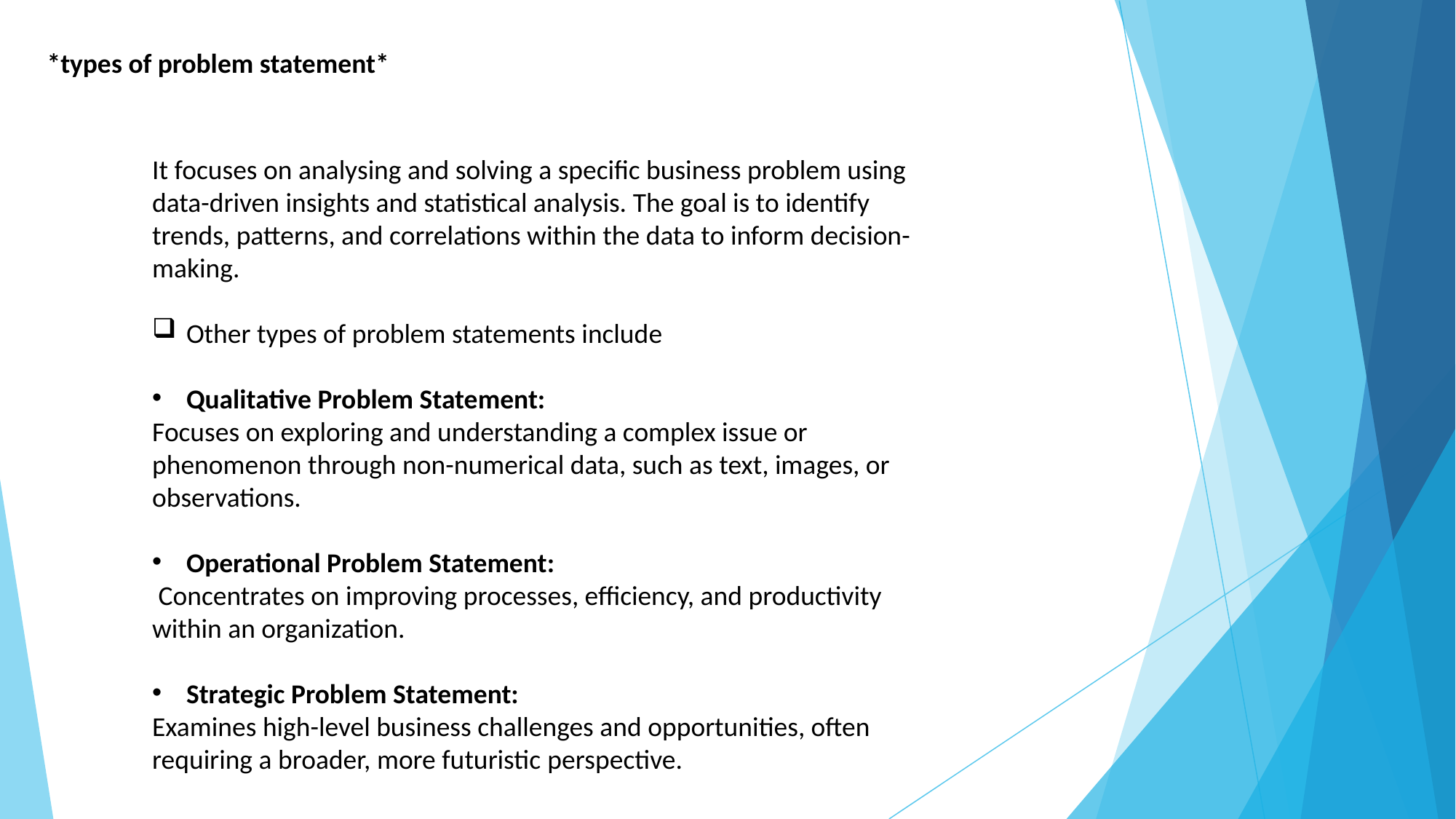

# *types of problem statement*
It focuses on analysing and solving a specific business problem using data-driven insights and statistical analysis. The goal is to identify trends, patterns, and correlations within the data to inform decision-making.

Other types of problem statements include

Qualitative Problem Statement:
Focuses on exploring and understanding a complex issue or phenomenon through non-numerical data, such as text, images, or observations.

Operational Problem Statement:
 Concentrates on improving processes, efficiency, and productivity within an organization.

Strategic Problem Statement:
Examines high-level business challenges and opportunities, often requiring a broader, more futuristic perspective.